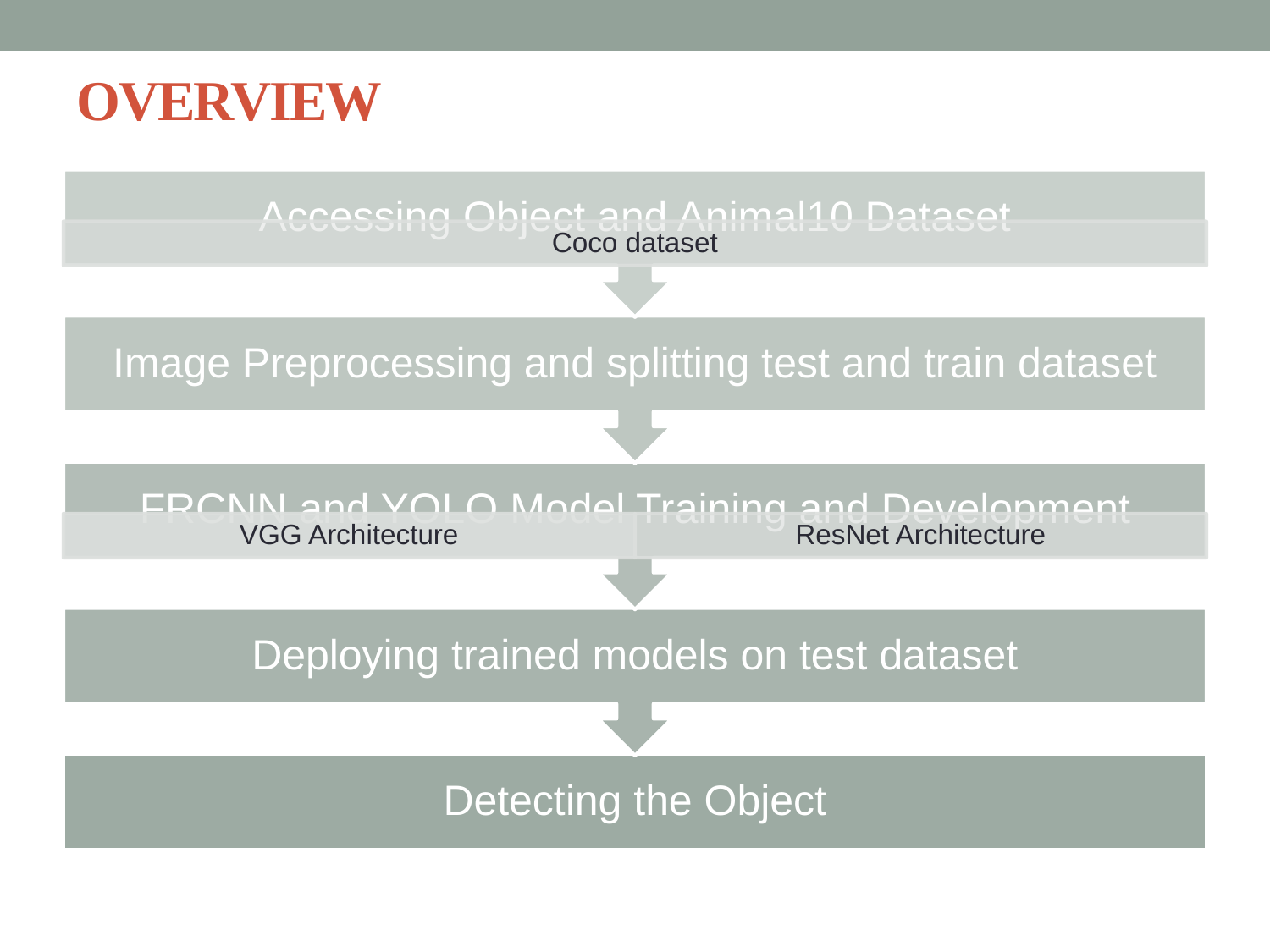

# OVERVIEW
Detecting the Object
Deploying trained models on test dataset
FRCNN and YOLO Model Training and Development
VGG Architecture
ResNet Architecture
Image Preprocessing and splitting test and train dataset
Accessing Object and Animal10 Dataset
Coco dataset